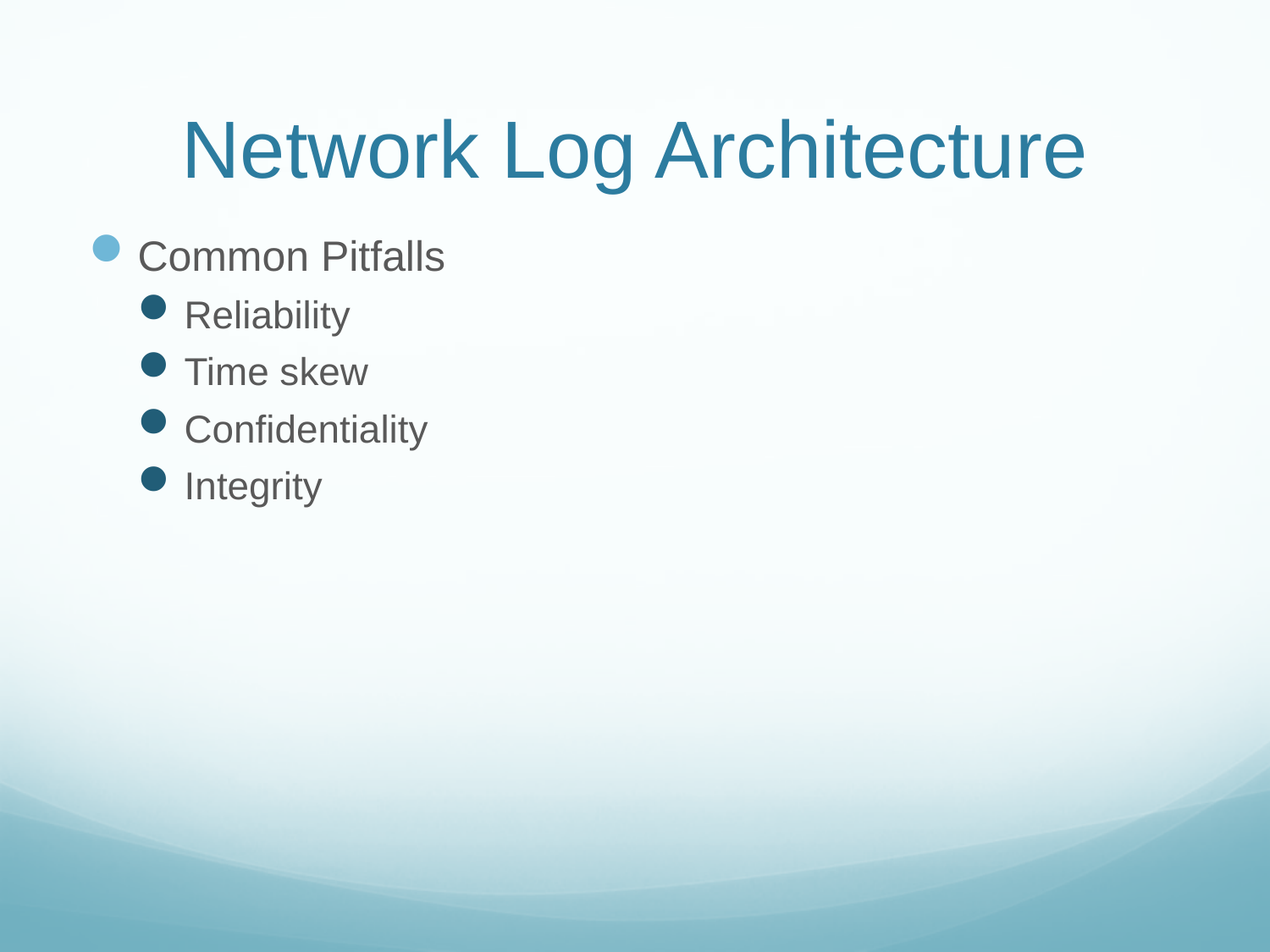

# Network Log Architecture
Common Pitfalls
Reliability
Time skew
Confidentiality
Integrity